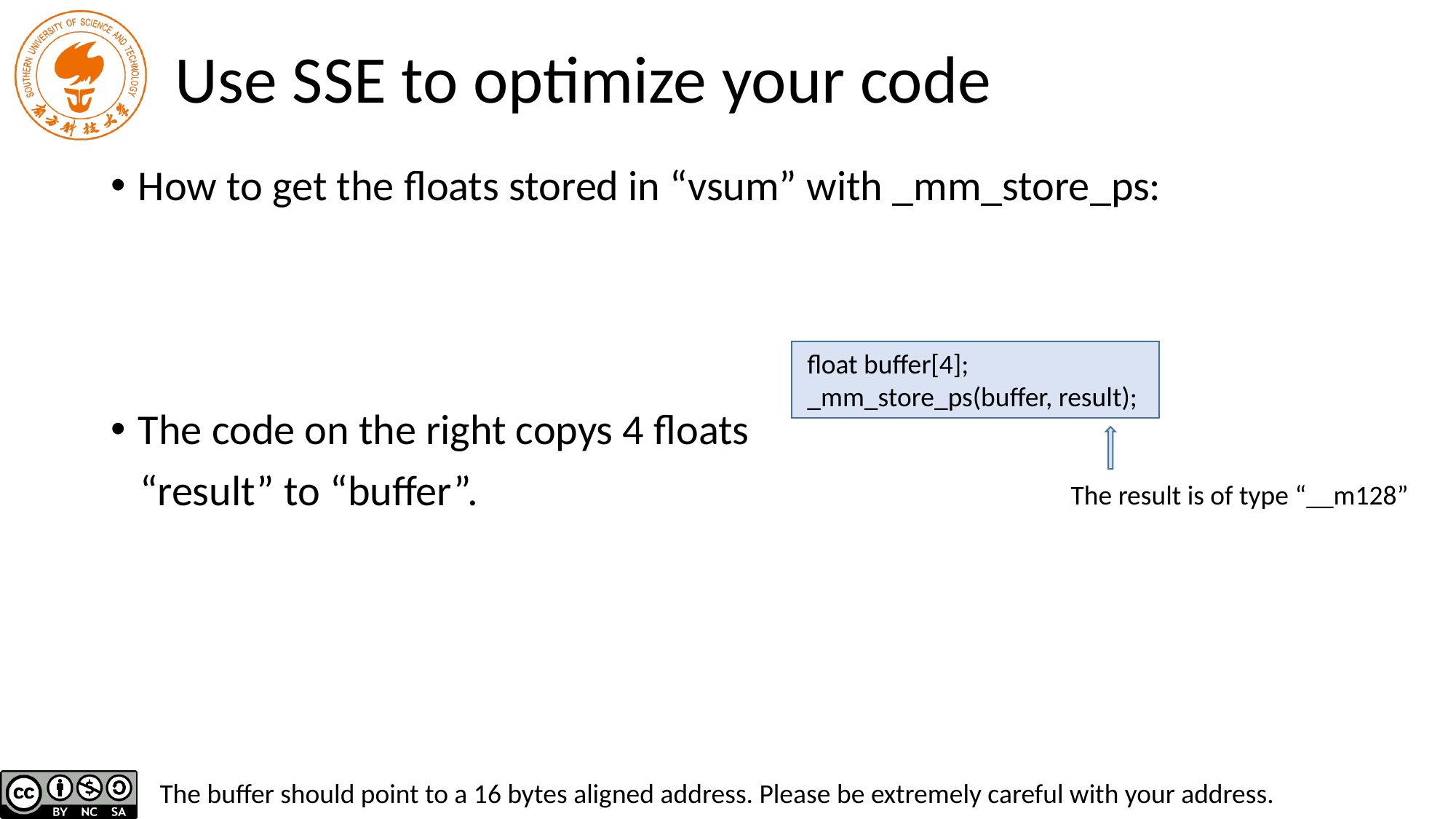

# Use SSE to optimize your code
How to get the floats stored in “vsum” with _mm_store_ps:

The code on the right copys 4 floats
   “result” to “buffer”.

float buffer[4];
_mm_store_ps(buffer, result);

The result is of type “__m128”
The buffer should point to a 16 bytes aligned address. Please be extremely careful with your address.